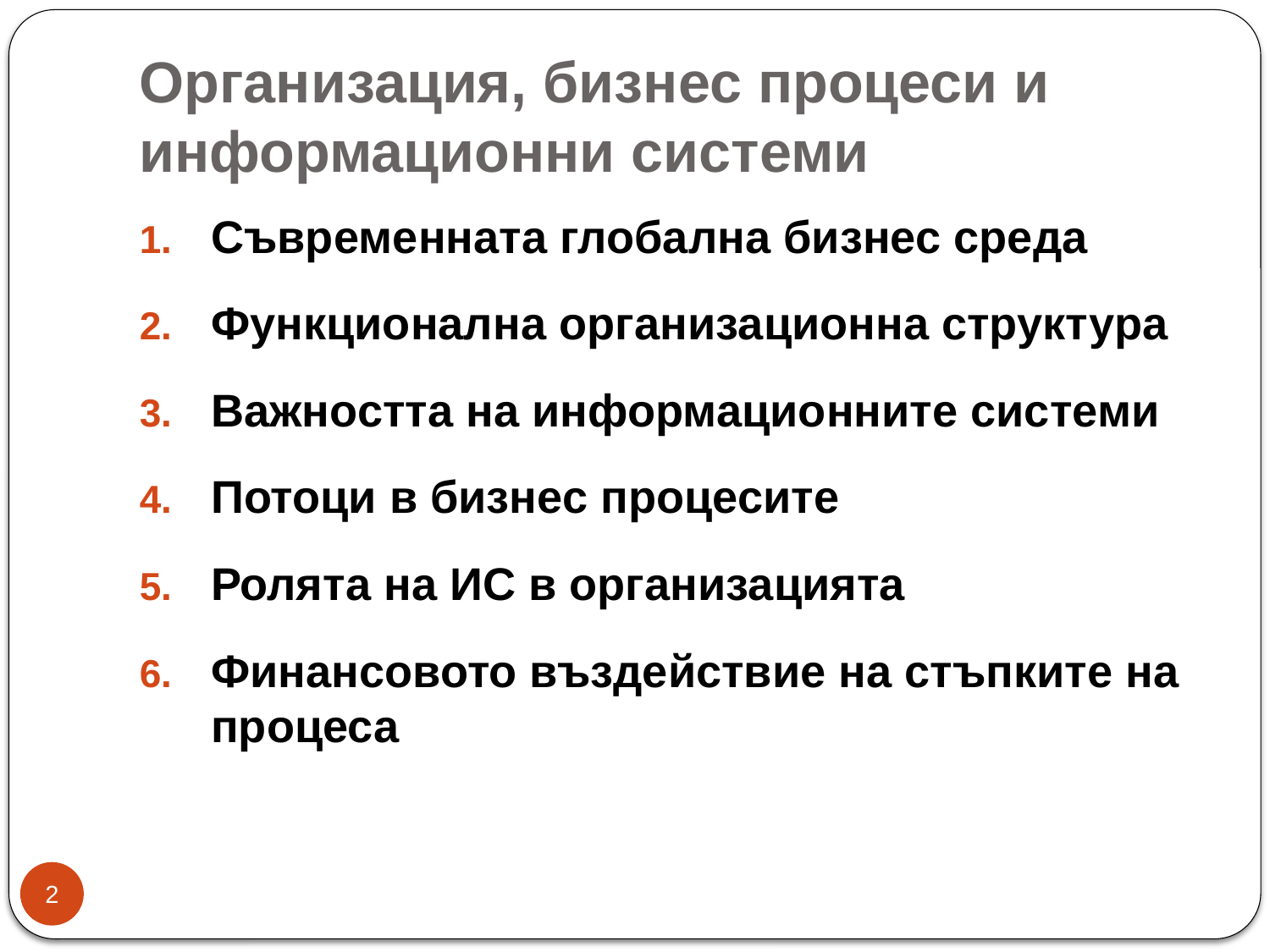

# Организация, бизнес процеси и информационни системи
Съвременната глобална бизнес среда
Функционална организационна структура
Важността на информационните системи
Потоци в бизнес процесите
Ролята на ИС в организацията
Финансовото въздействие на стъпките на процеса

2